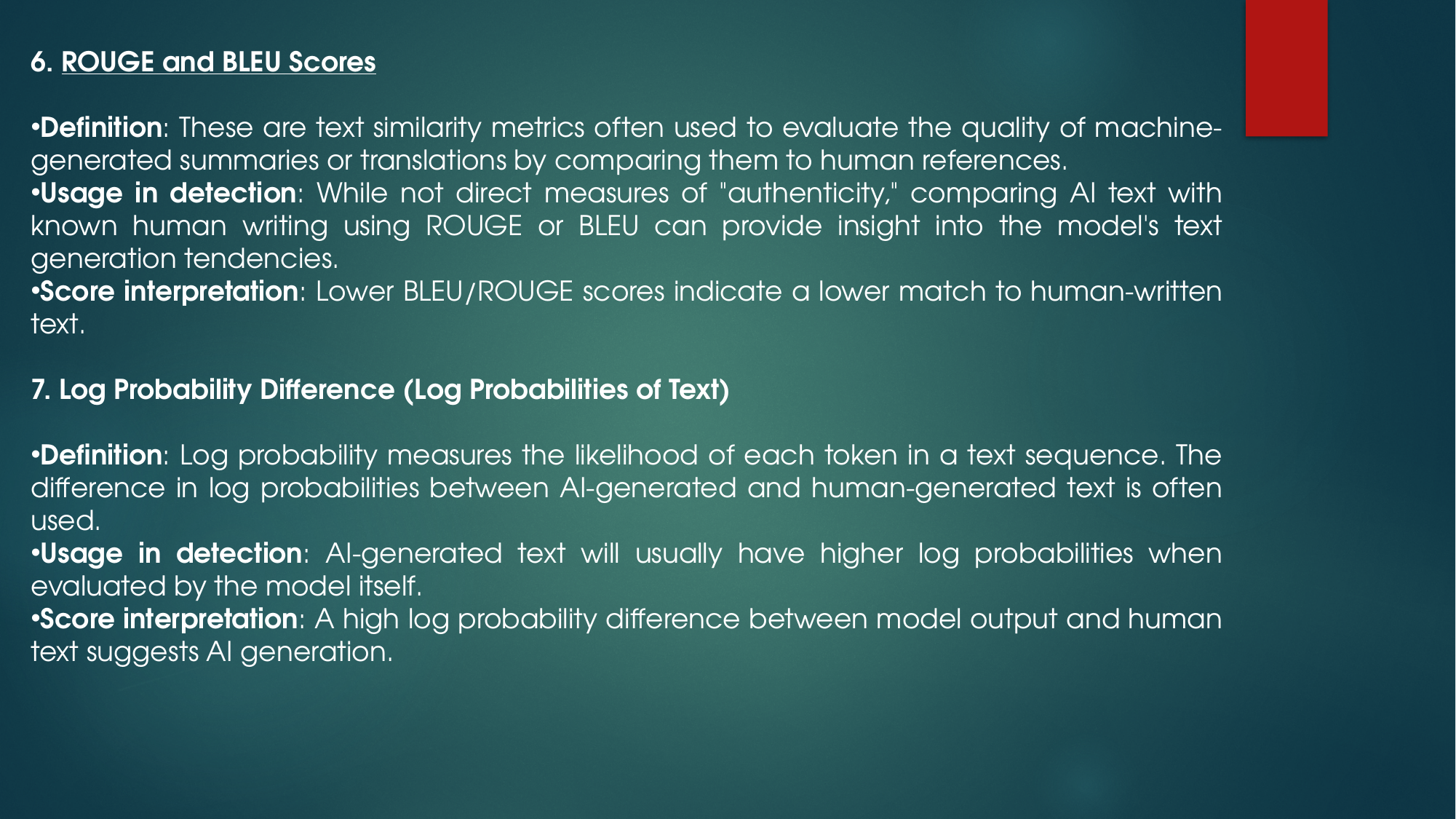

6. ROUGE and BLEU Scores

Definition: These are text similarity metrics often used to evaluate the quality of machine-generated summaries or translations by comparing them to human references.
Usage in detection: While not direct measures of "authenticity," comparing AI text with known human writing using ROUGE or BLEU can provide insight into the model's text generation tendencies.
Score interpretation: Lower BLEU/ROUGE scores indicate a lower match to human-written text.

7. Log Probability Difference (Log Probabilities of Text)

Definition: Log probability measures the likelihood of each token in a text sequence. The difference in log probabilities between AI-generated and human-generated text is often used.
Usage in detection: AI-generated text will usually have higher log probabilities when evaluated by the model itself.
Score interpretation: A high log probability difference between model output and human text suggests AI generation.